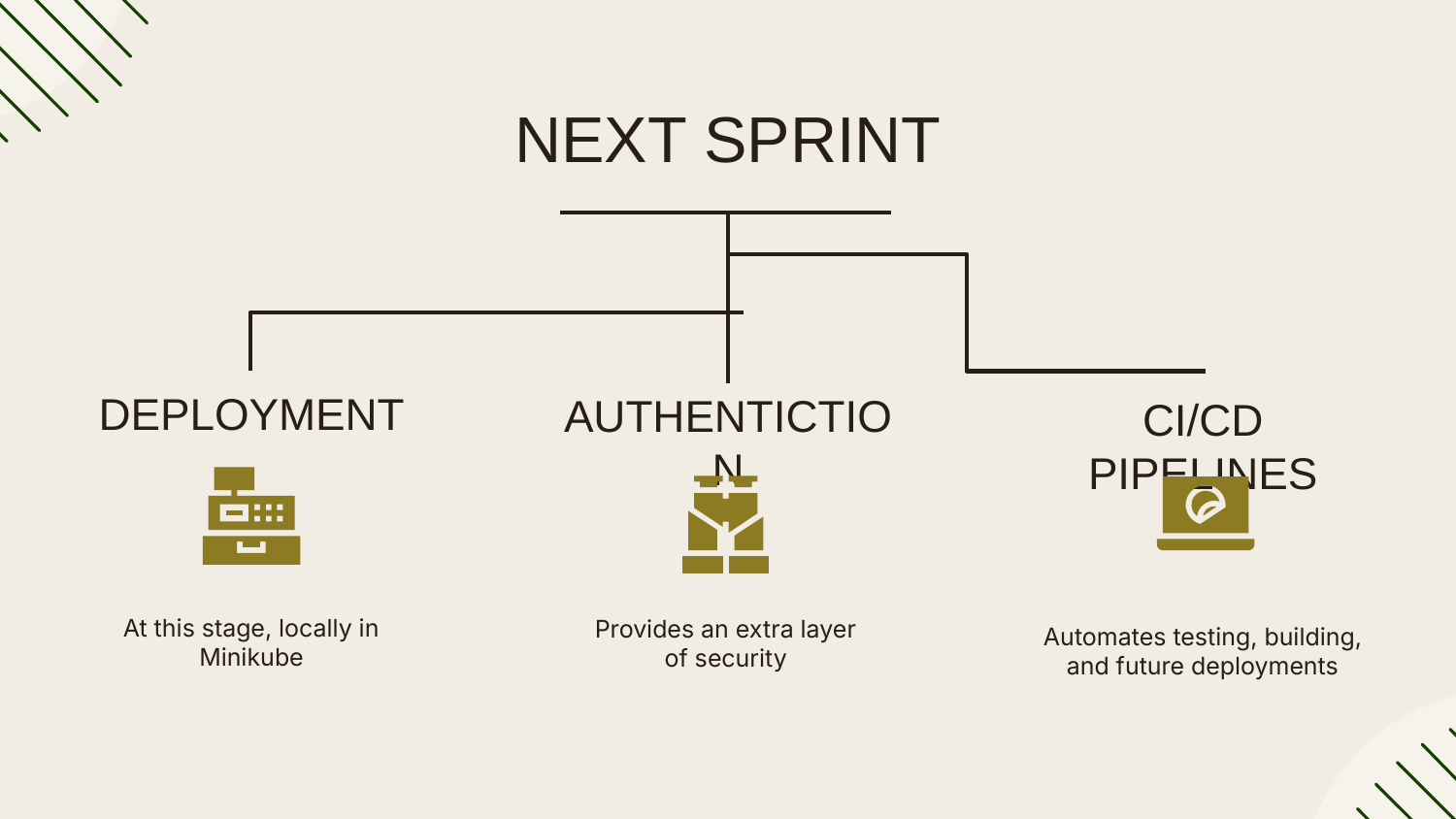

# NEXT SPRINT

DEPLOYMENT
AUTHENTICTION
CI/CD PIPELINES

At this stage, locally in Minikube
Provides an extra layer of security
Automates testing, building, and future deployments